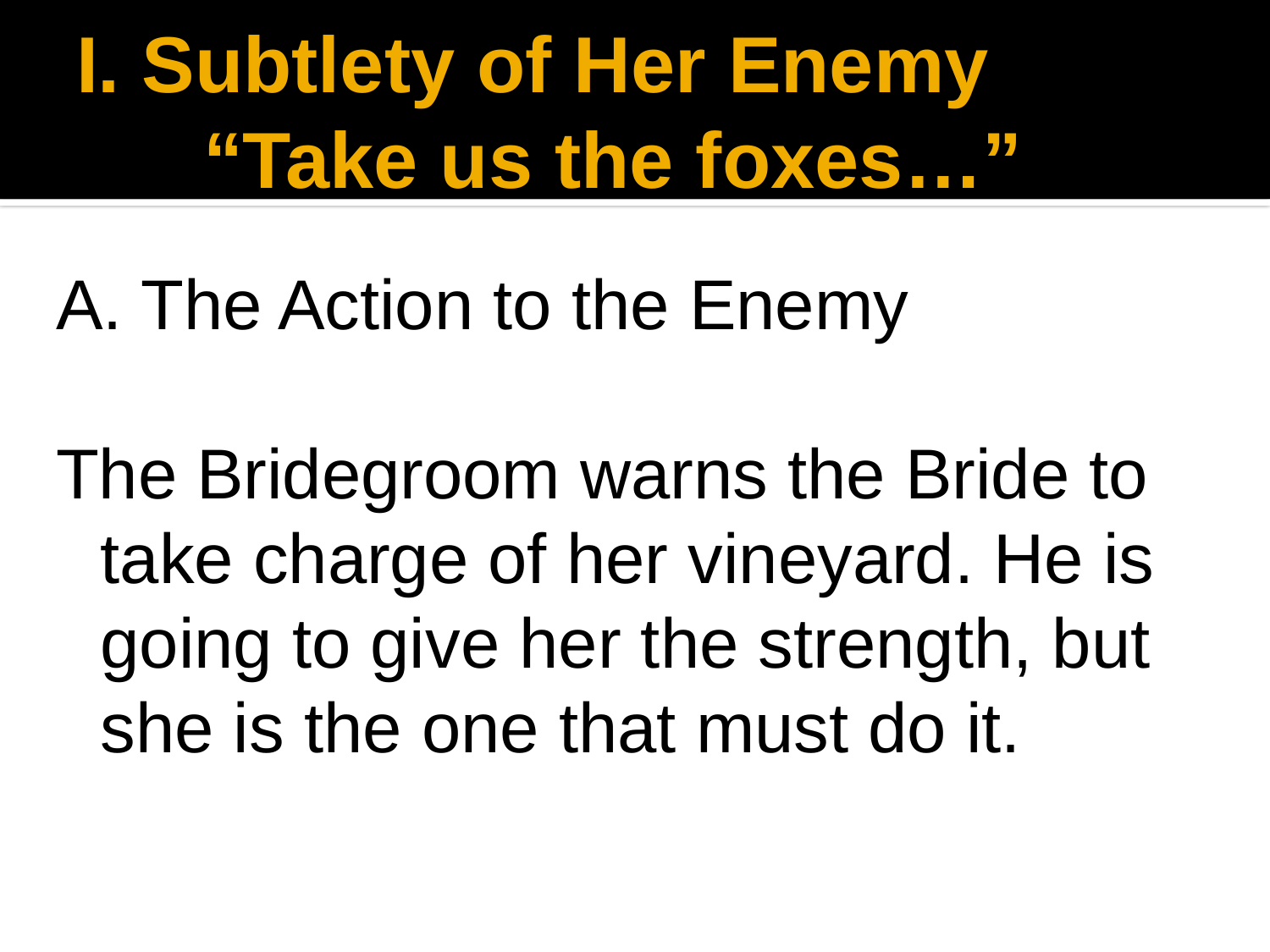

# I. Subtlety of Her Enemy “Take us the foxes…”
A. The Action to the Enemy

The Bridegroom warns the Bride to take charge of her vineyard. He is going to give her the strength, but she is the one that must do it.